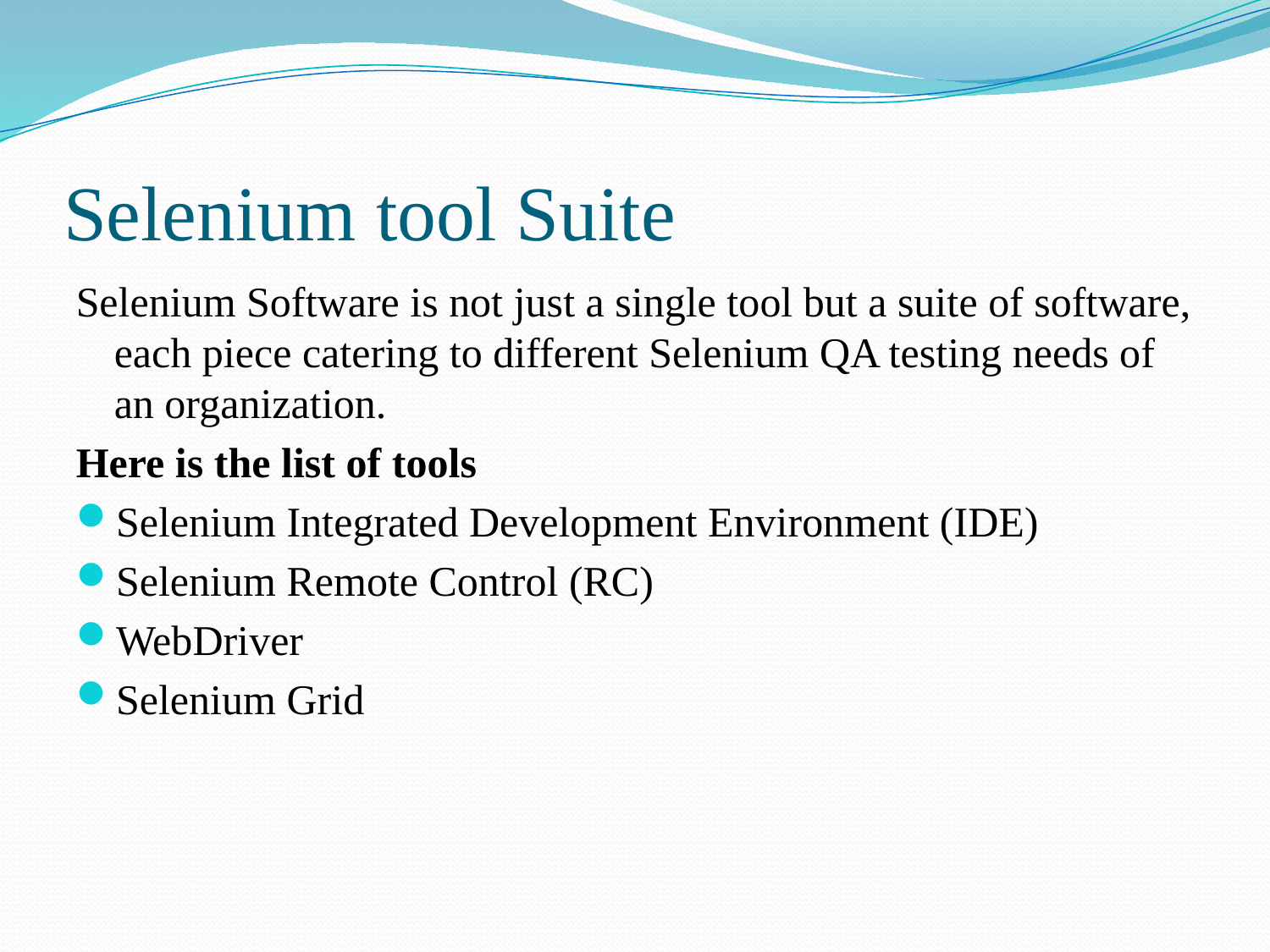

# Selenium tool Suite
Selenium Software is not just a single tool but a suite of software, each piece catering to different Selenium QA testing needs of an organization.
Here is the list of tools
Selenium Integrated Development Environment (IDE)
Selenium Remote Control (RC)
WebDriver
Selenium Grid